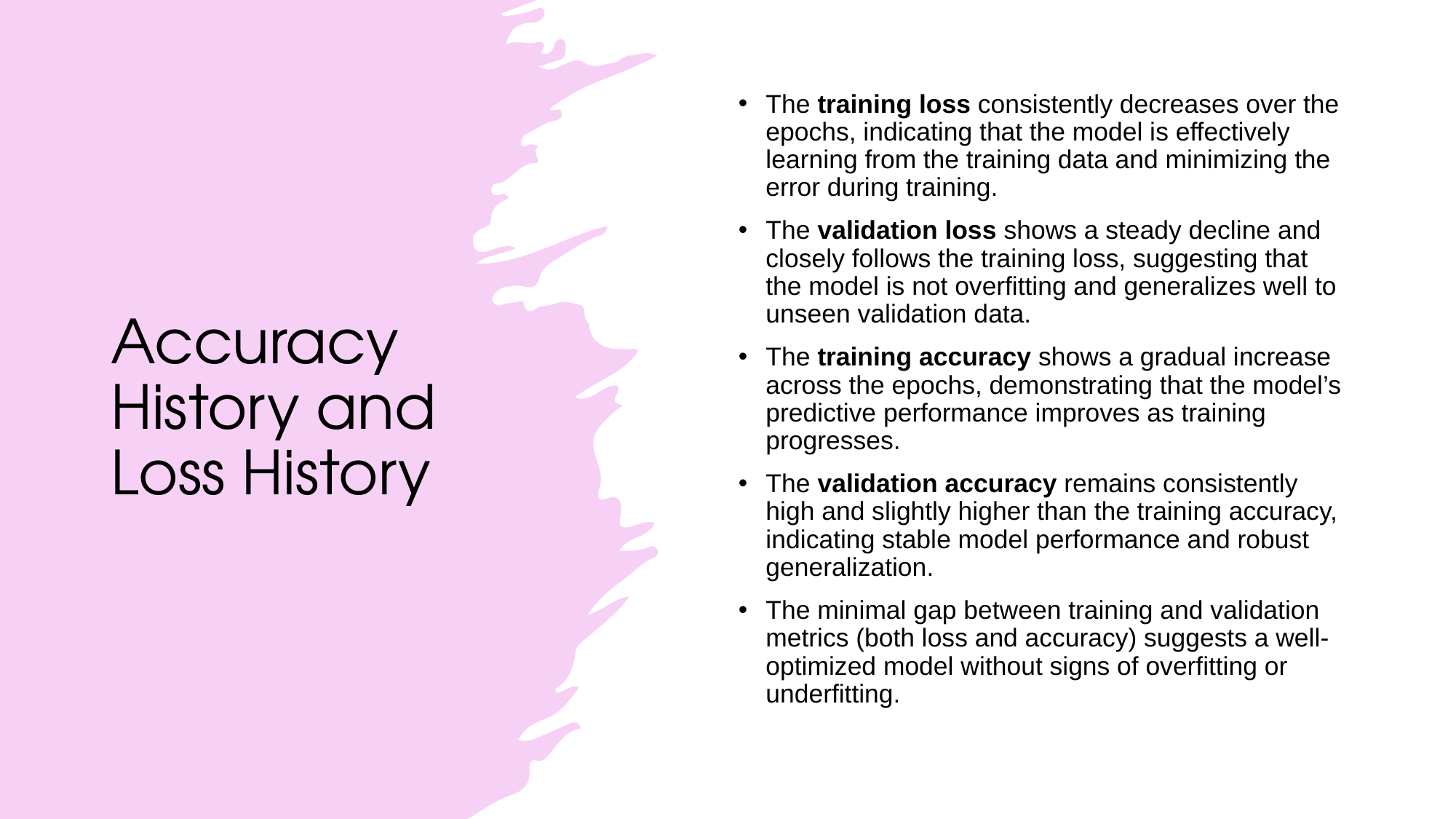

# Accuracy History and Loss History
The training loss consistently decreases over the epochs, indicating that the model is effectively learning from the training data and minimizing the error during training.
The validation loss shows a steady decline and closely follows the training loss, suggesting that the model is not overfitting and generalizes well to unseen validation data.
The training accuracy shows a gradual increase across the epochs, demonstrating that the model’s predictive performance improves as training progresses.
The validation accuracy remains consistently high and slightly higher than the training accuracy, indicating stable model performance and robust generalization.
The minimal gap between training and validation metrics (both loss and accuracy) suggests a well-optimized model without signs of overfitting or underfitting.